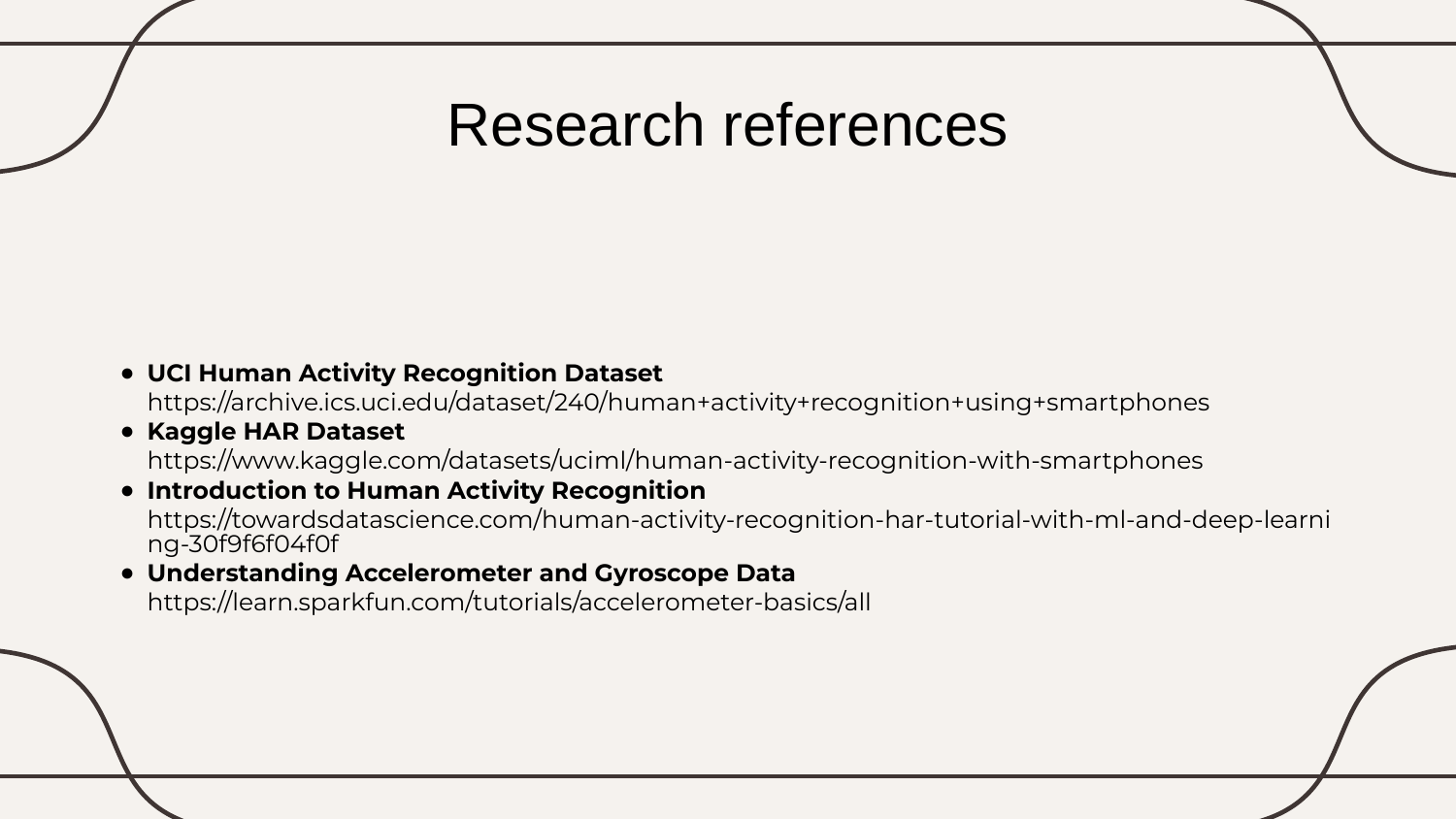

# Research references
UCI Human Activity Recognition Dataset
https://archive.ics.uci.edu/dataset/240/human+activity+recognition+using+smartphones
Kaggle HAR Dataset
https://www.kaggle.com/datasets/uciml/human-activity-recognition-with-smartphones
Introduction to Human Activity Recognition
https://towardsdatascience.com/human-activity-recognition-har-tutorial-with-ml-and-deep-learning-30f9f6f04f0f
Understanding Accelerometer and Gyroscope Data
https://learn.sparkfun.com/tutorials/accelerometer-basics/all